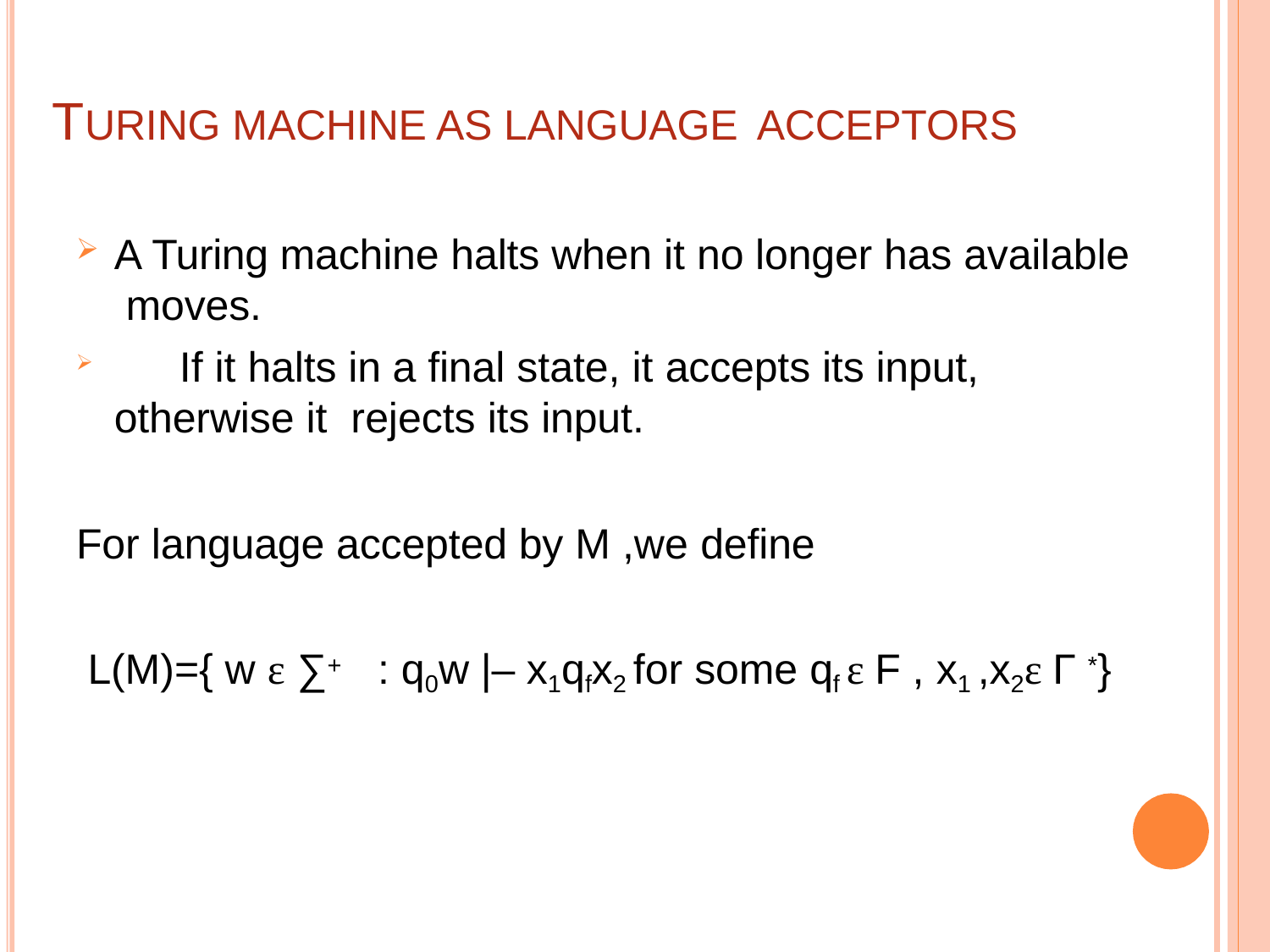

# TURING MACHINE AS LANGUAGE ACCEPTORS
A Turing machine halts when it no longer has available  moves.
	If it halts in a final state, it accepts its input, otherwise it  rejects its input.

For language accepted by M ,we define

L(M)={ w ε ∑+	: q0w |– x1qfx2 for some qf ε F , x1 ,x2ε Γ *}